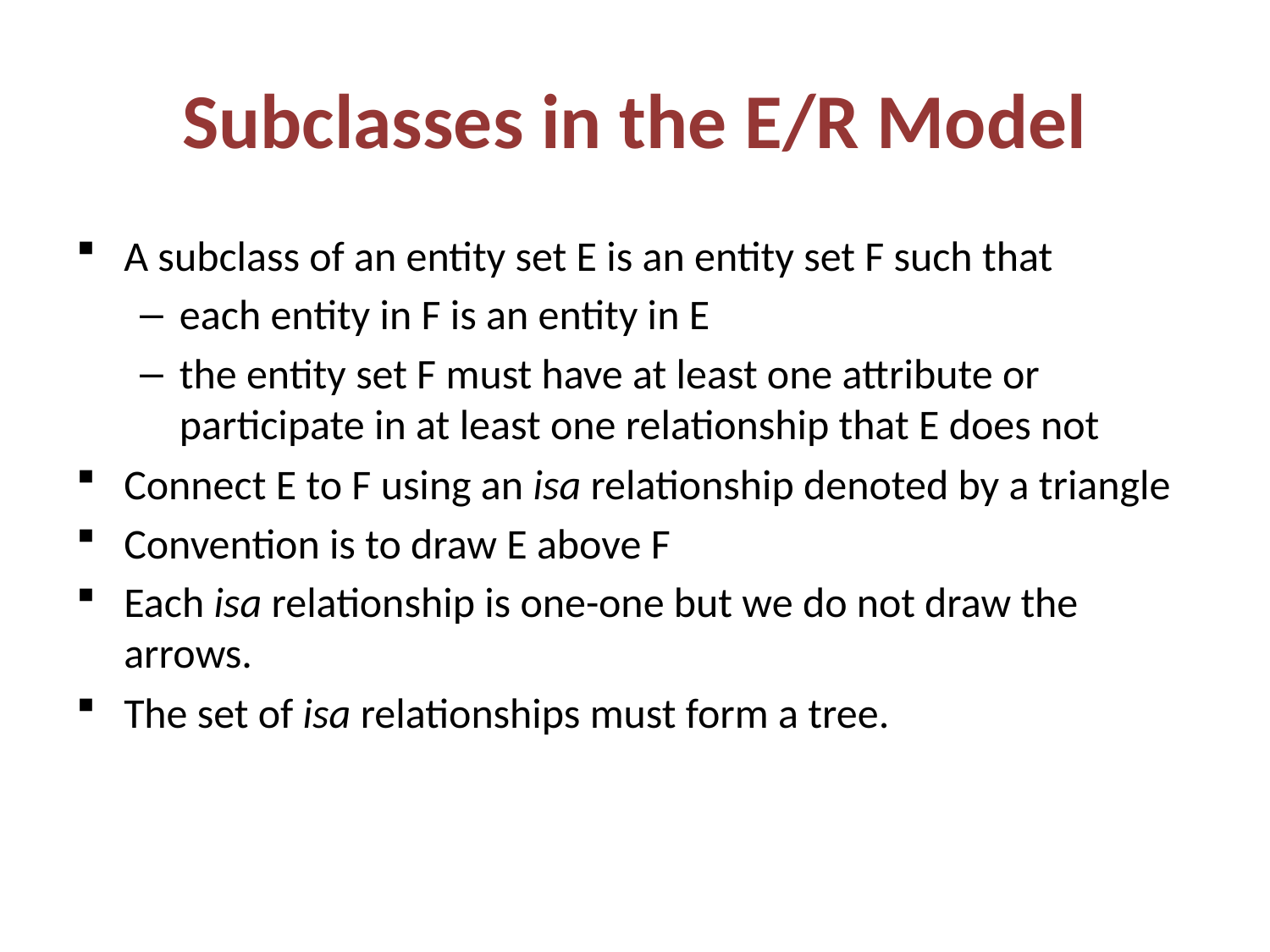

# Subclasses in the E/R Model
A subclass of an entity set E is an entity set F such that
each entity in F is an entity in E
the entity set F must have at least one attribute or participate in at least one relationship that E does not
Connect E to F using an isa relationship denoted by a triangle
Convention is to draw E above F
Each isa relationship is one-one but we do not draw the arrows.
The set of isa relationships must form a tree.